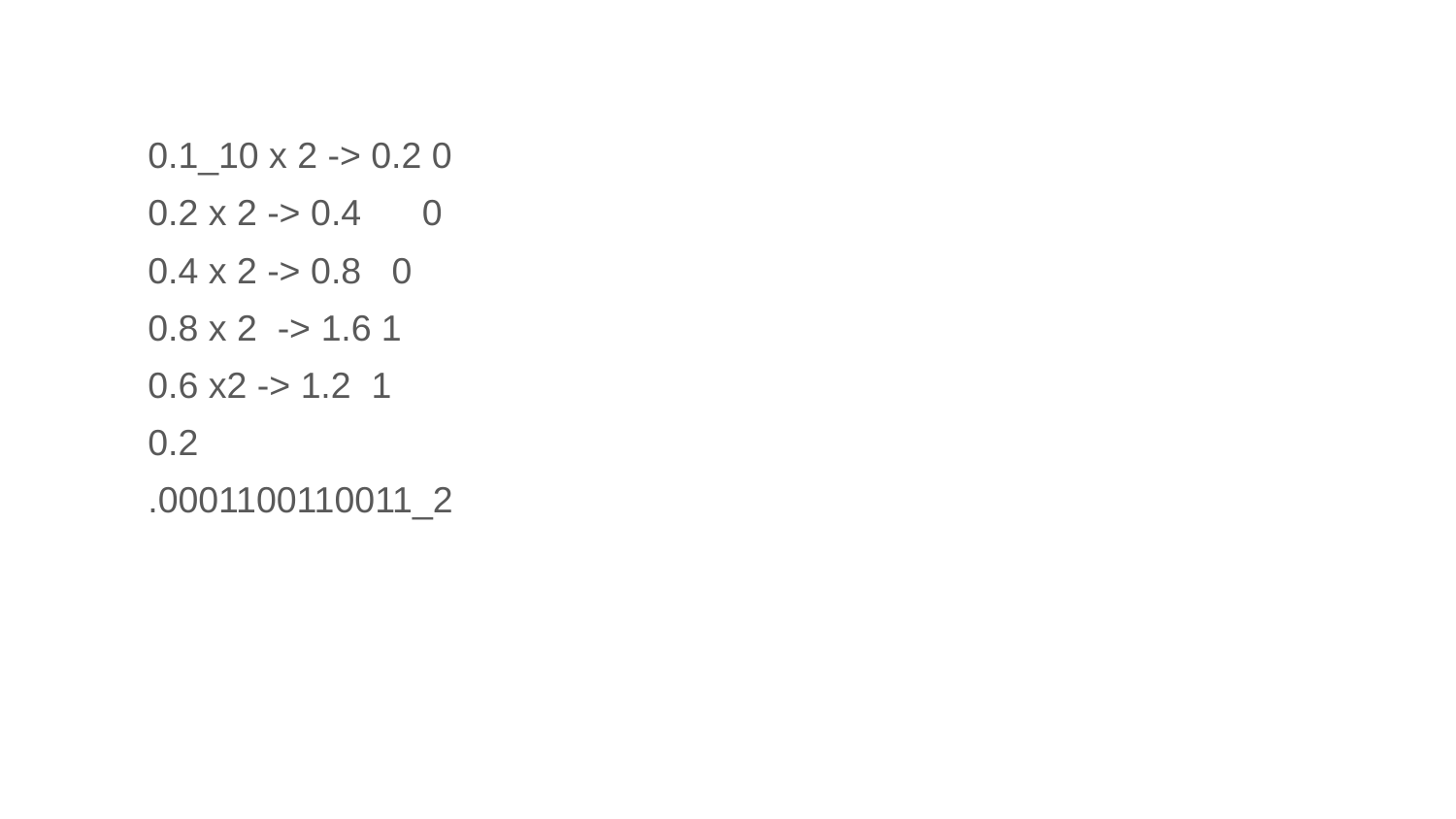

#
0.1_10 x 2 -> 0.2 0
0.2 x 2 -> 0.4      0
0.4 x 2 -> 0.8   0
0.8 x 2  -> 1.6 1
0.6 x2 -> 1.2  1
0.2
.0001100110011_2